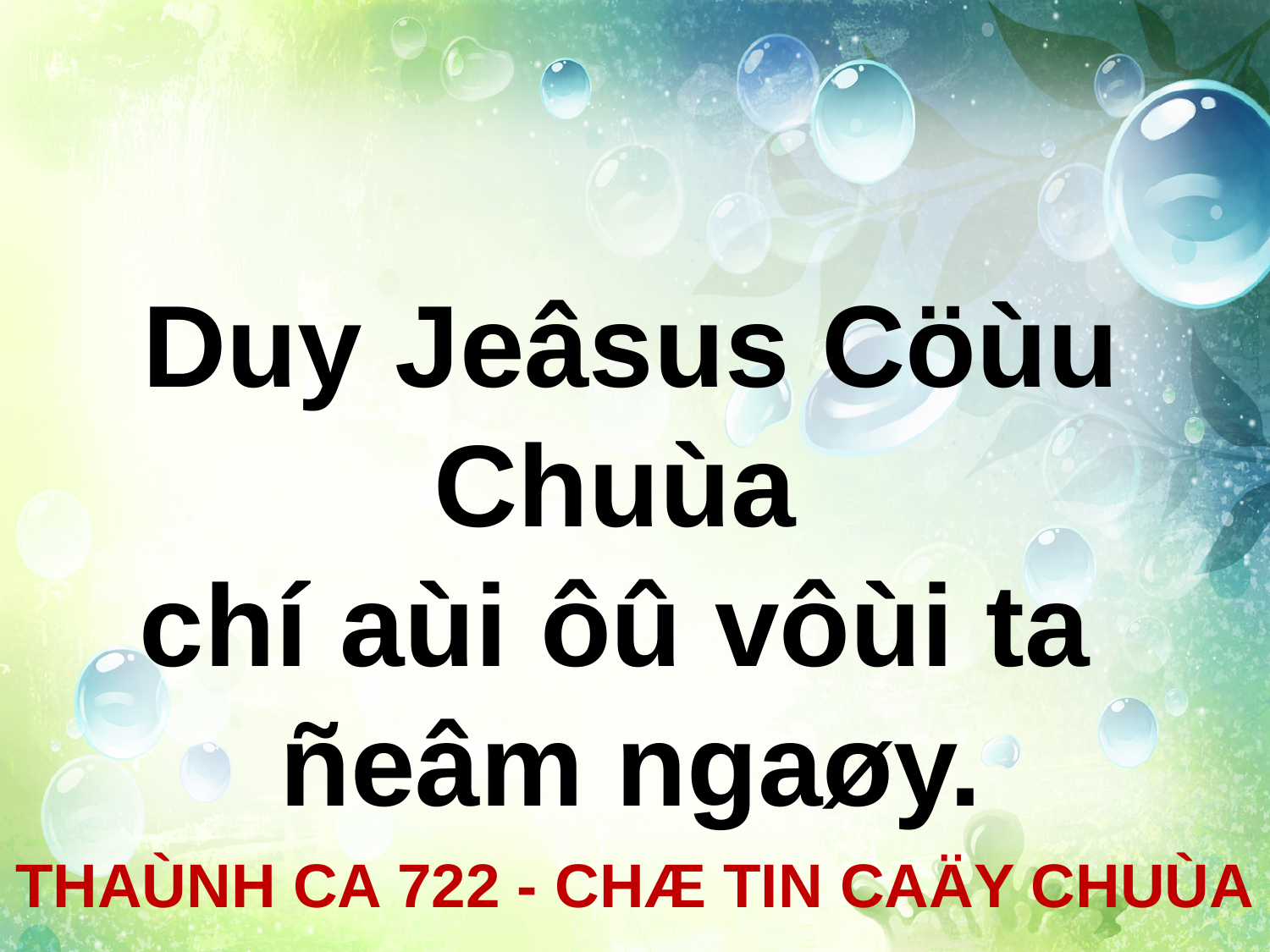

Duy Jeâsus Cöùu Chuùa
chí aùi ôû vôùi ta
ñeâm ngaøy.
THAÙNH CA 722 - CHÆ TIN CAÄY CHUÙA